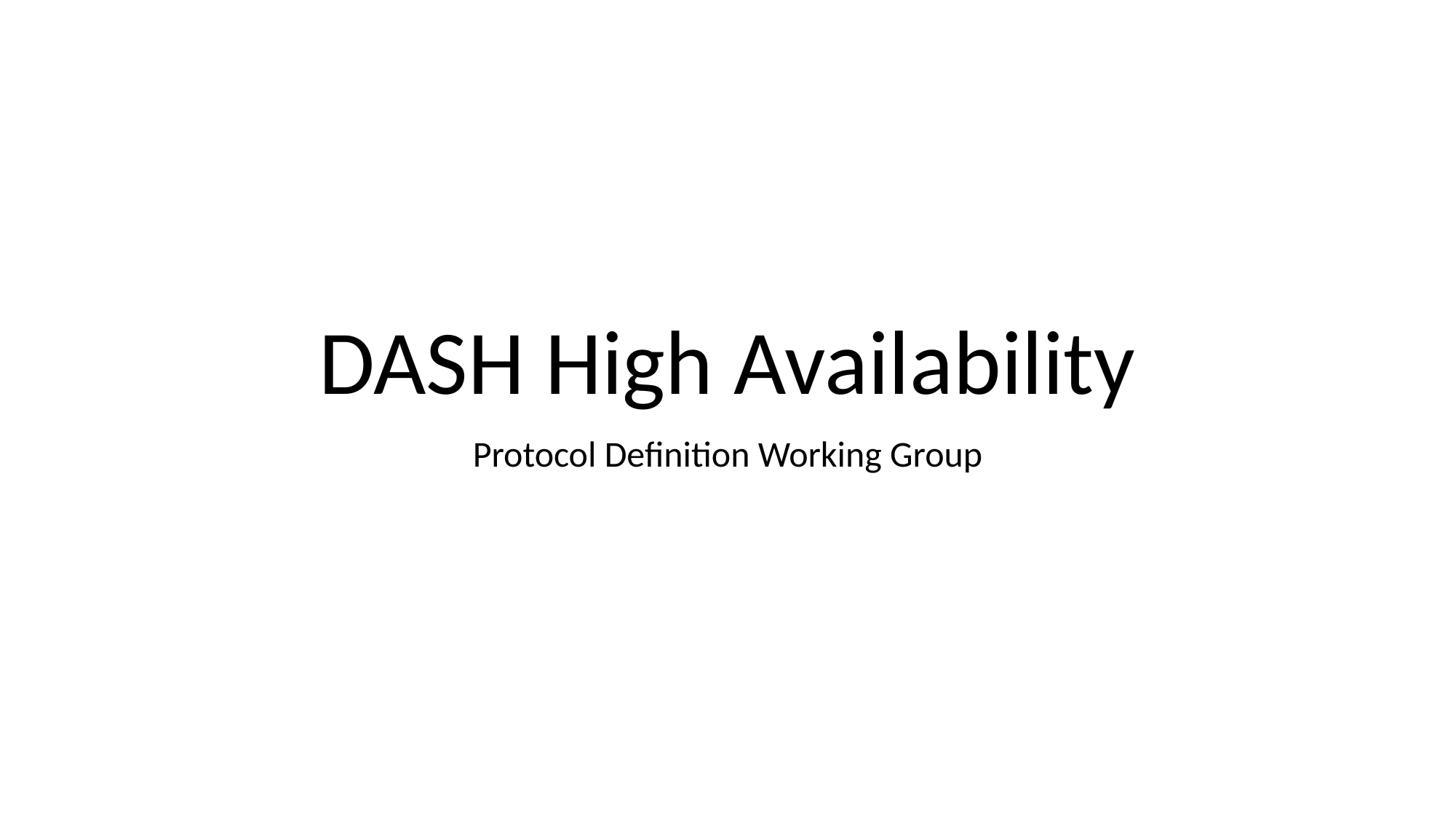

# DASH High Availability
Protocol Definition Working Group